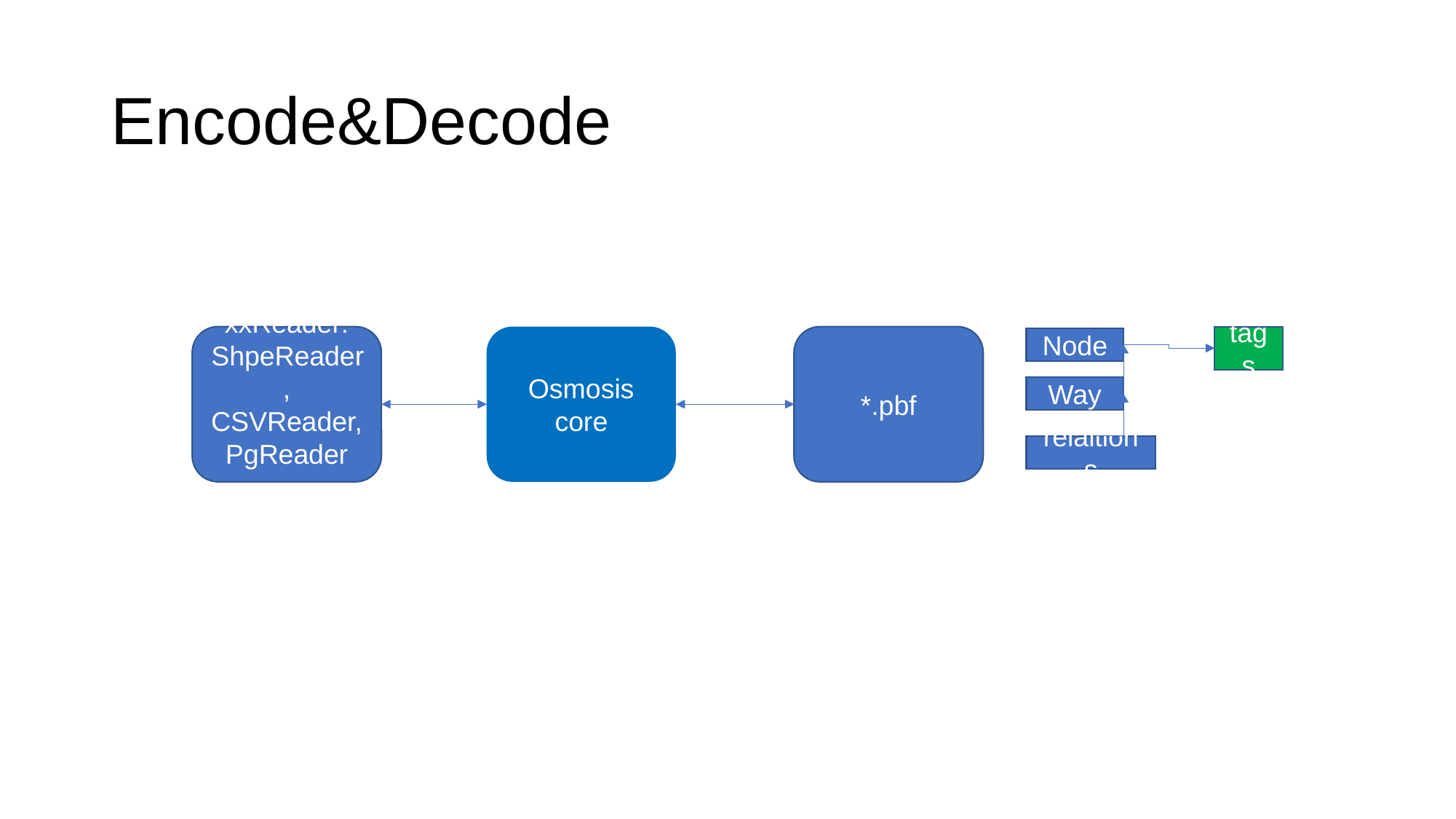

# Encode&Decode
xxReader:
ShpeReader,
CSVReader,
PgReader

Osmosis core
*.pbf
tags
Node
Way
relaltions